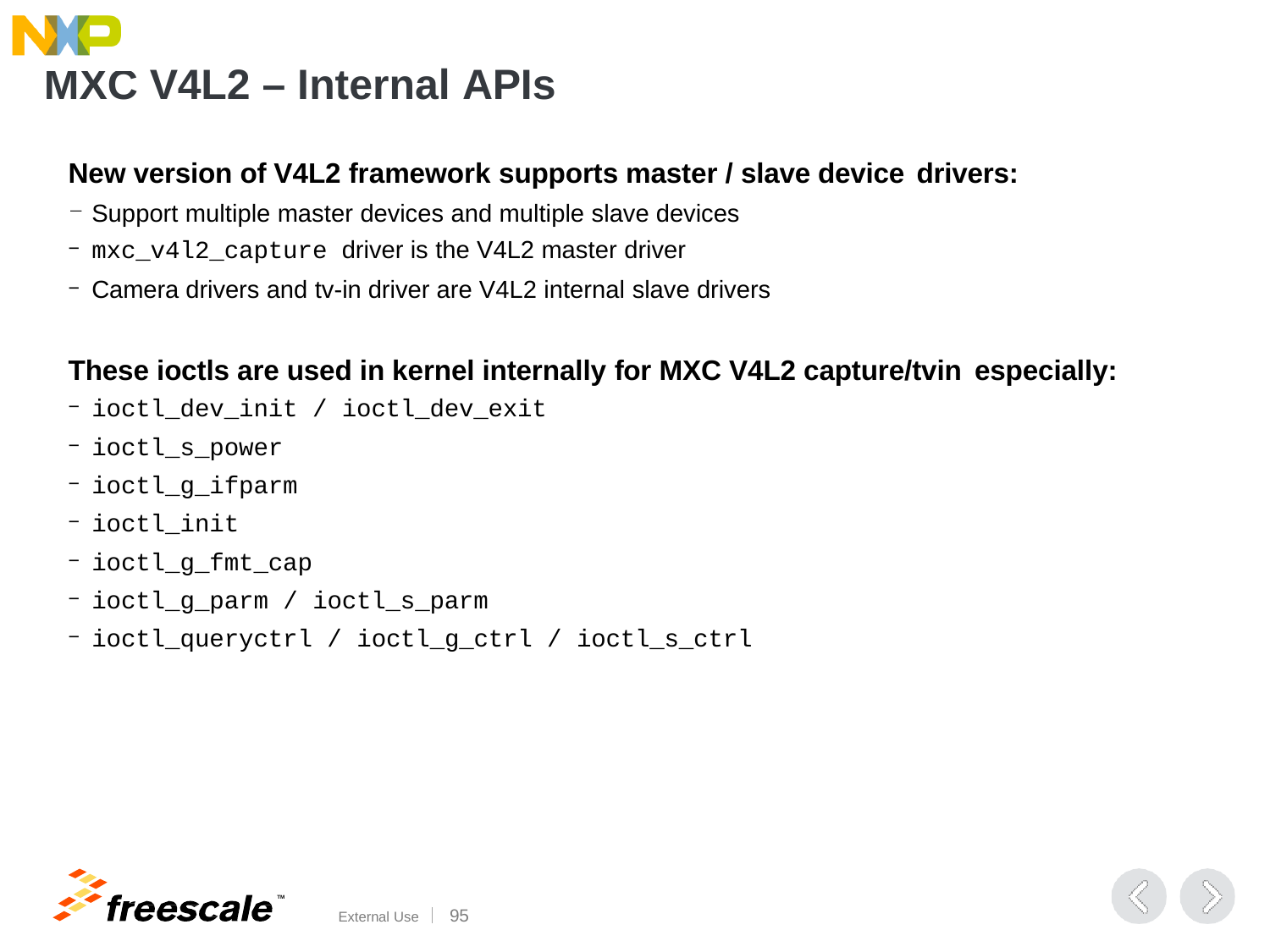

# MXC V4L2 – Internal APIs
New version of V4L2 framework supports master / slave device drivers:
Support multiple master devices and multiple slave devices
mxc_v4l2_capture driver is the V4L2 master driver
Camera drivers and tv-in driver are V4L2 internal slave drivers

These ioctls are used in kernel internally for MXC V4L2 capture/tvin especially:
ioctl_dev_init / ioctl_dev_exit
ioctl_s_power
ioctl_g_ifparm
ioctl_init
ioctl_g_fmt_cap
ioctl_g_parm / ioctl_s_parm
ioctl_queryctrl / ioctl_g_ctrl / ioctl_s_ctrl
TM
External Use	95